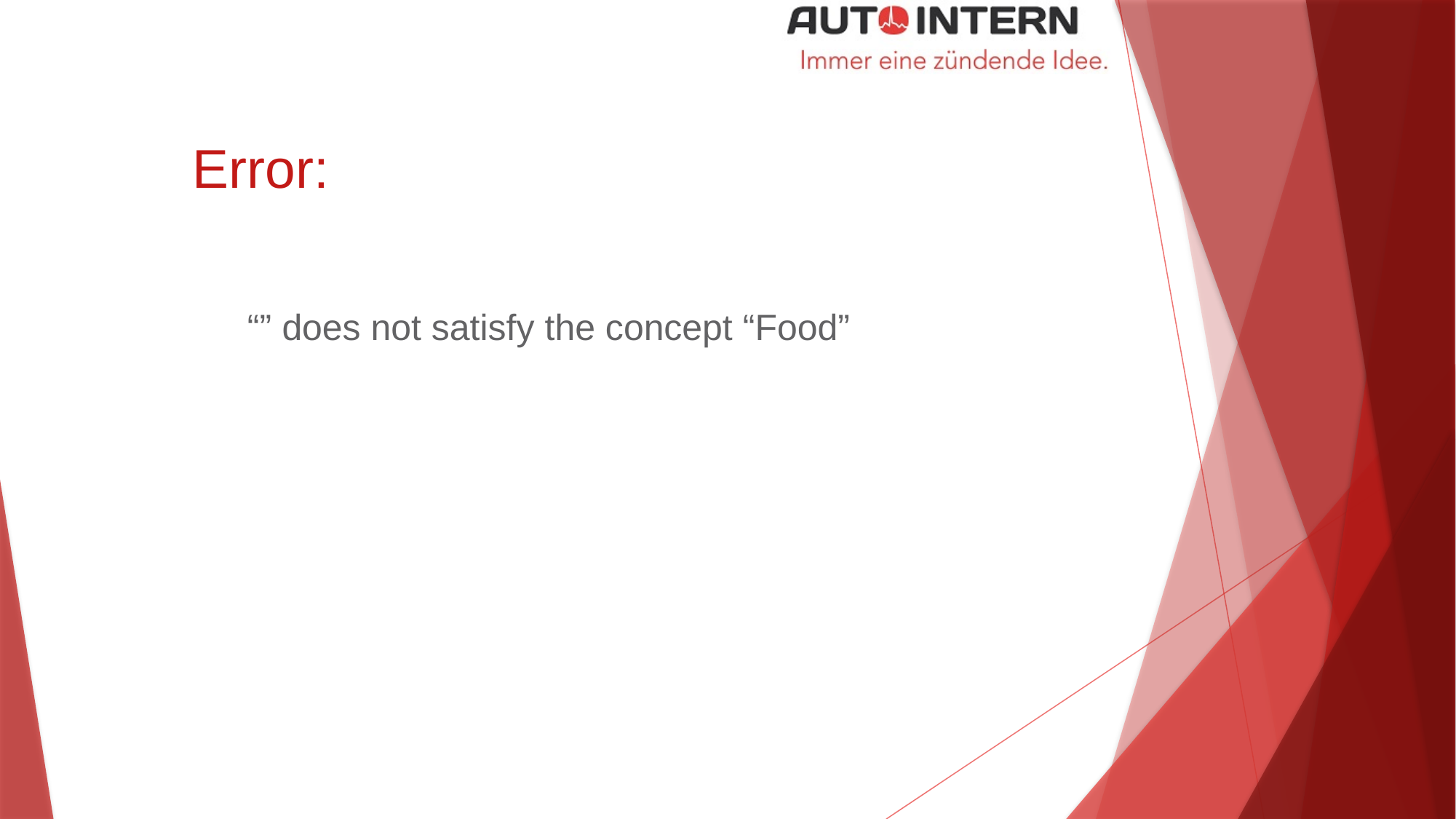

# Error:
“” does not satisfy the concept “Food”